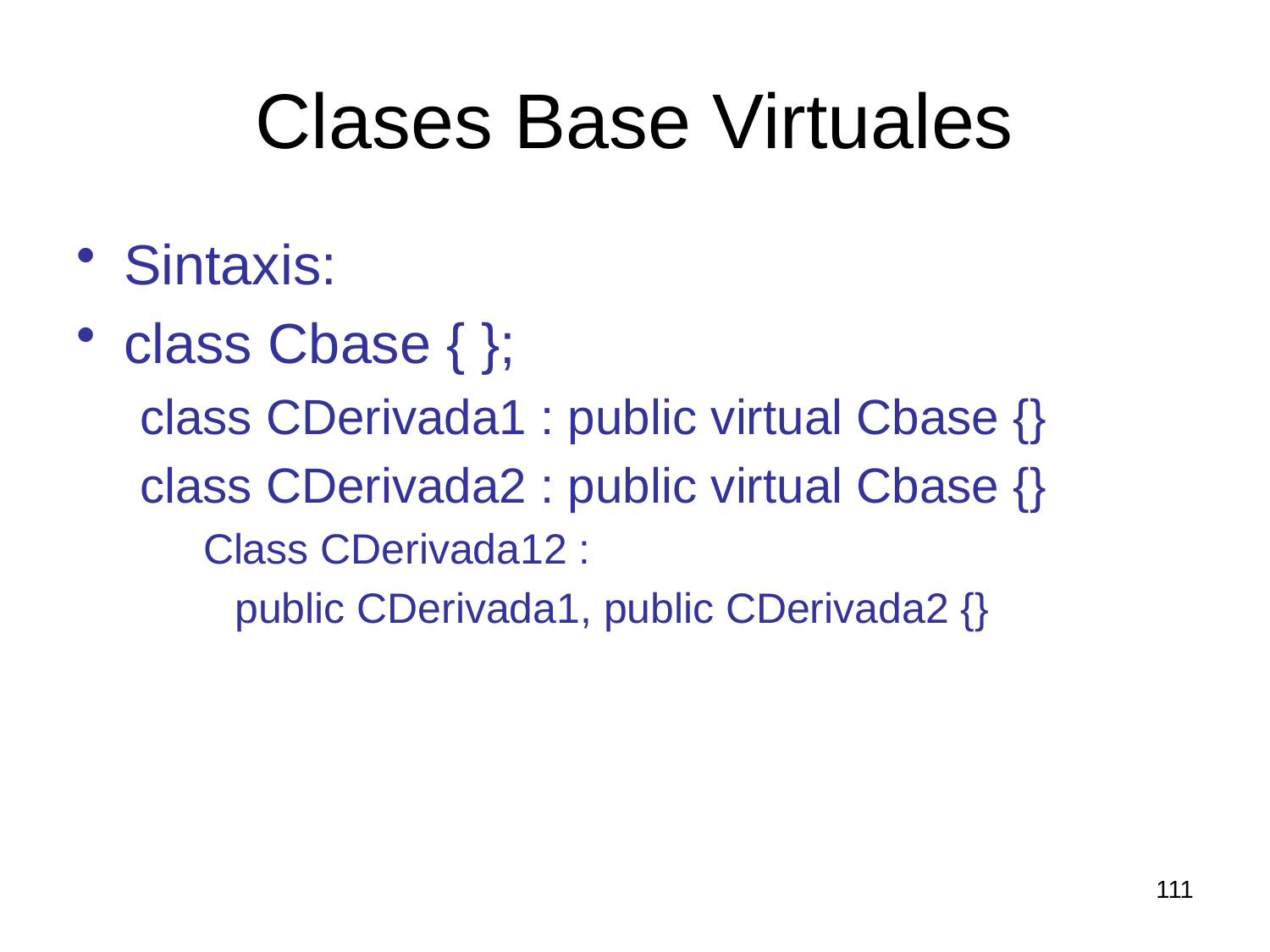

# Clases Base Virtuales
Sintaxis:
class Cbase { };
class CDerivada1 : public virtual Cbase {}
class CDerivada2 : public virtual Cbase {}
Class CDerivada12 :
	public CDerivada1, public CDerivada2 {}

111